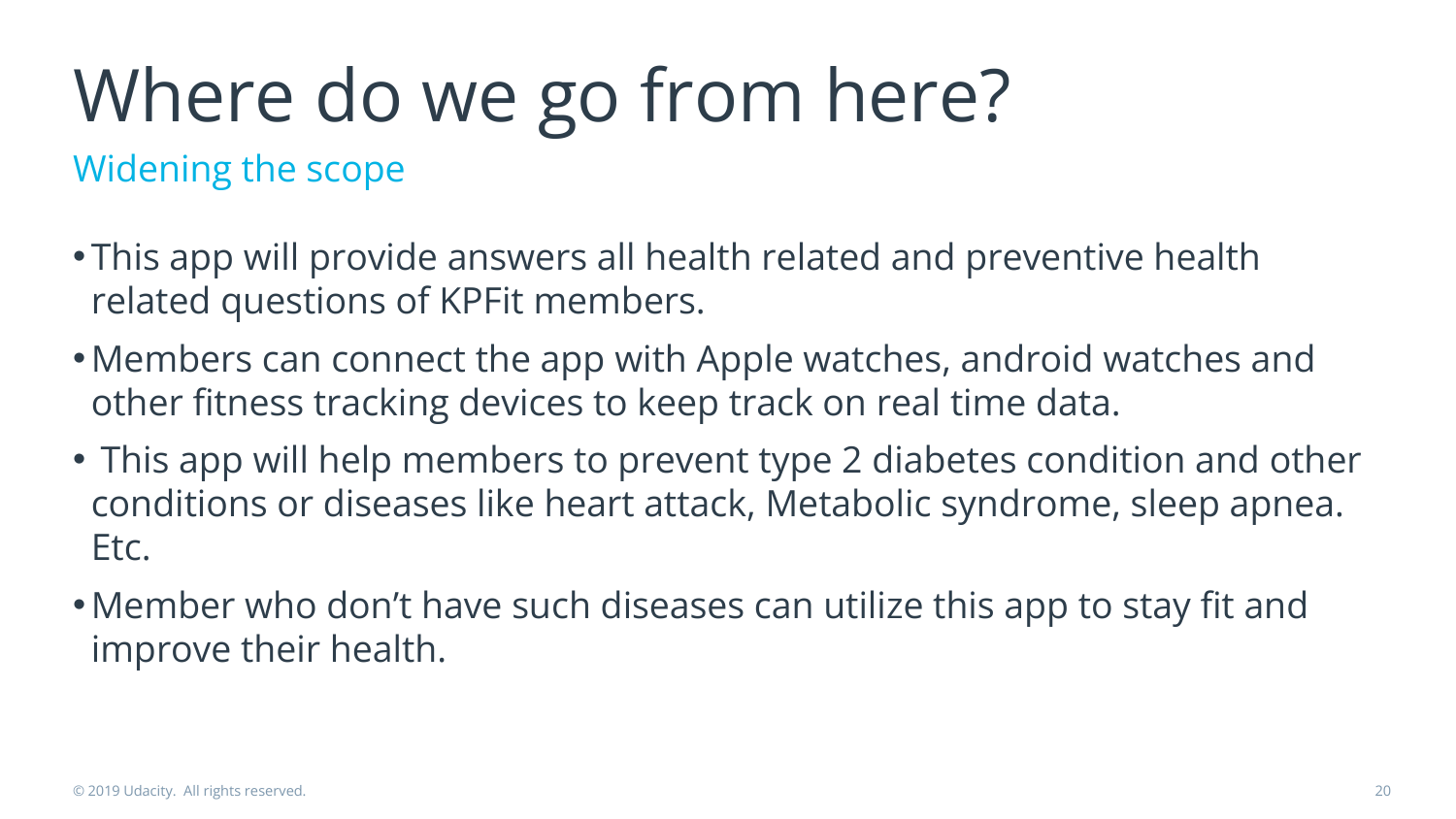

# Where do we go from here?
Widening the scope
This app will provide answers all health related and preventive health related questions of KPFit members.
Members can connect the app with Apple watches, android watches and other fitness tracking devices to keep track on real time data.
 This app will help members to prevent type 2 diabetes condition and other conditions or diseases like heart attack, Metabolic syndrome, sleep apnea. Etc.
Member who don’t have such diseases can utilize this app to stay fit and improve their health.
© 2019 Udacity.  All rights reserved.
20